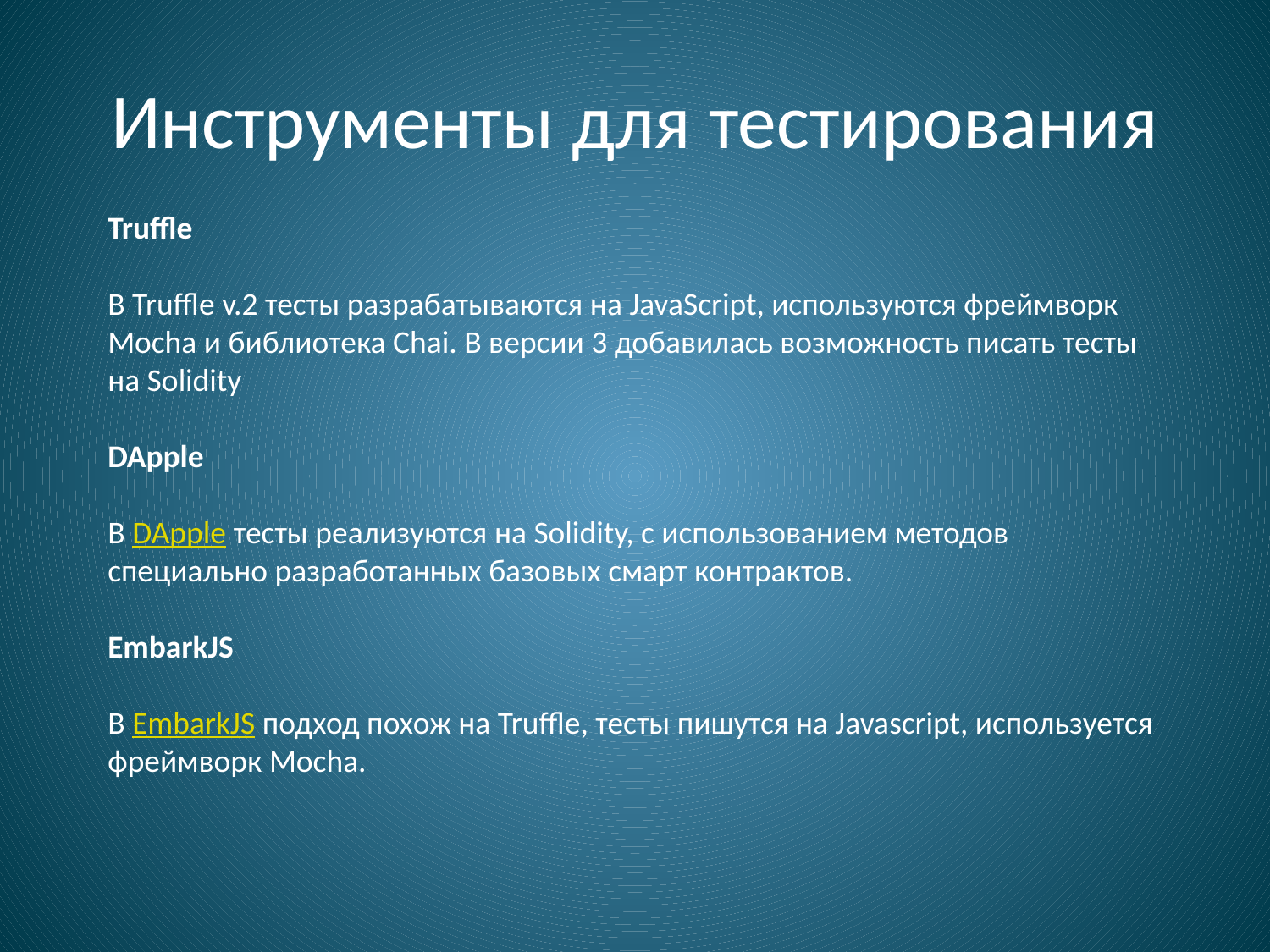

# Инструменты для тестирования
Truffle
В Truffle v.2 тесты разрабатываются на JavaScript, используются фреймворк Mocha и библиотека Chai. В версии 3 добавилась возможность писать тесты на Solidity
DApple
В DApple тесты реализуются на Solidity, с использованием методов специально разработанных базовых смарт контрактов.
EmbarkJS
В EmbarkJS подход похож на Truffle, тесты пишутся на Javascript, используется фреймворк Mocha.